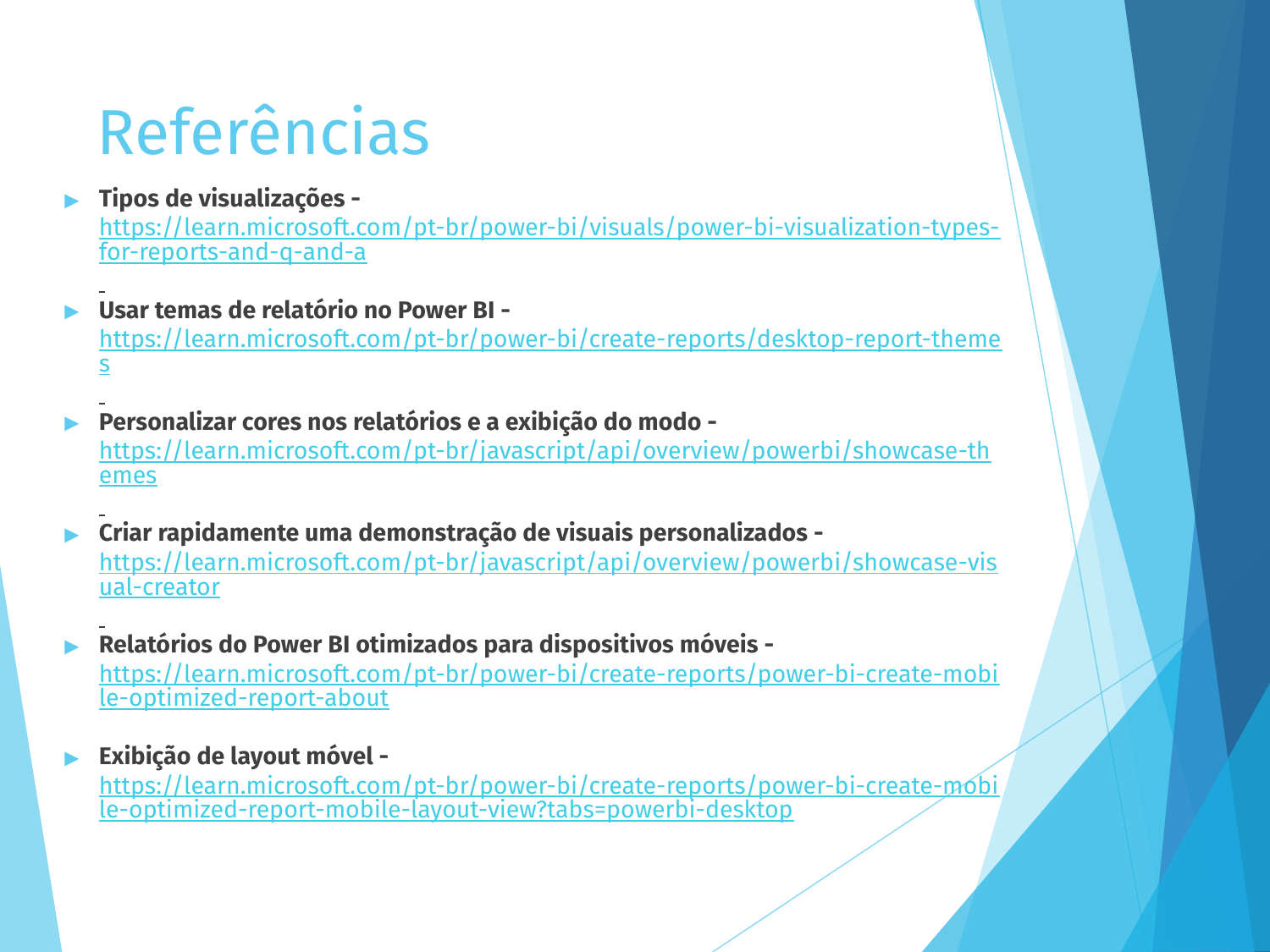

# Referências
Tipos de visualizações - https://learn.microsoft.com/pt-br/power-bi/visuals/power-bi-visualization-types-for-reports-and-q-and-a
Usar temas de relatório no Power BI - https://learn.microsoft.com/pt-br/power-bi/create-reports/desktop-report-themes
Personalizar cores nos relatórios e a exibição do modo - https://learn.microsoft.com/pt-br/javascript/api/overview/powerbi/showcase-themes
Criar rapidamente uma demonstração de visuais personalizados - https://learn.microsoft.com/pt-br/javascript/api/overview/powerbi/showcase-visual-creator
Relatórios do Power BI otimizados para dispositivos móveis - https://learn.microsoft.com/pt-br/power-bi/create-reports/power-bi-create-mobile-optimized-report-about
Exibição de layout móvel - https://learn.microsoft.com/pt-br/power-bi/create-reports/power-bi-create-mobile-optimized-report-mobile-layout-view?tabs=powerbi-desktop